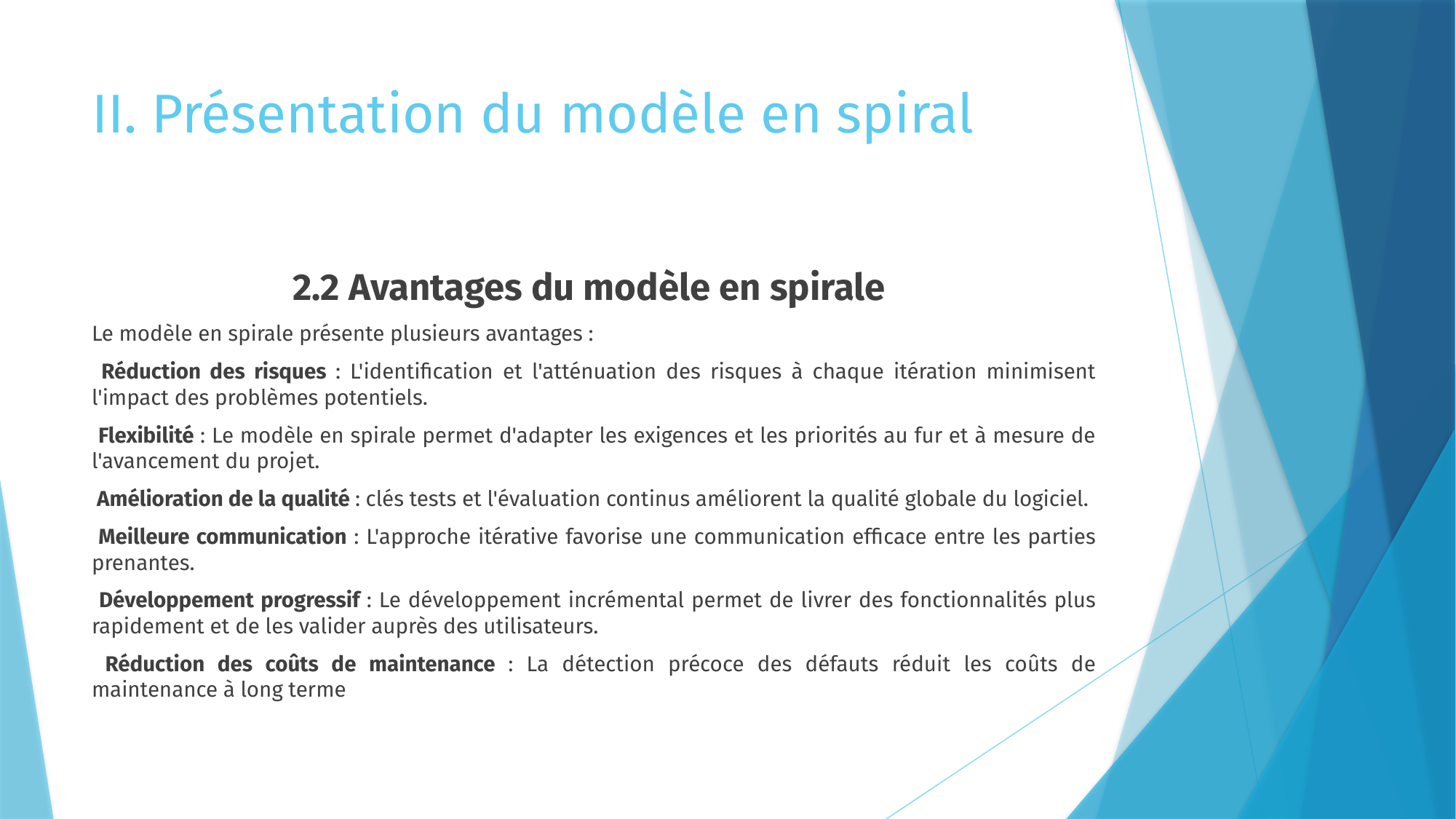

# II. Présentation du modèle en spiral
2.2 Avantages du modèle en spirale
Le modèle en spirale présente plusieurs avantages :
 Réduction des risques : L'identification et l'atténuation des risques à chaque itération minimisent l'impact des problèmes potentiels.
 Flexibilité : Le modèle en spirale permet d'adapter les exigences et les priorités au fur et à mesure de l'avancement du projet.
 Amélioration de la qualité : clés tests et l'évaluation continus améliorent la qualité globale du logiciel.
 Meilleure communication : L'approche itérative favorise une communication efficace entre les parties prenantes.
 Développement progressif : Le développement incrémental permet de livrer des fonctionnalités plus rapidement et de les valider auprès des utilisateurs.
 Réduction des coûts de maintenance : La détection précoce des défauts réduit les coûts de maintenance à long terme